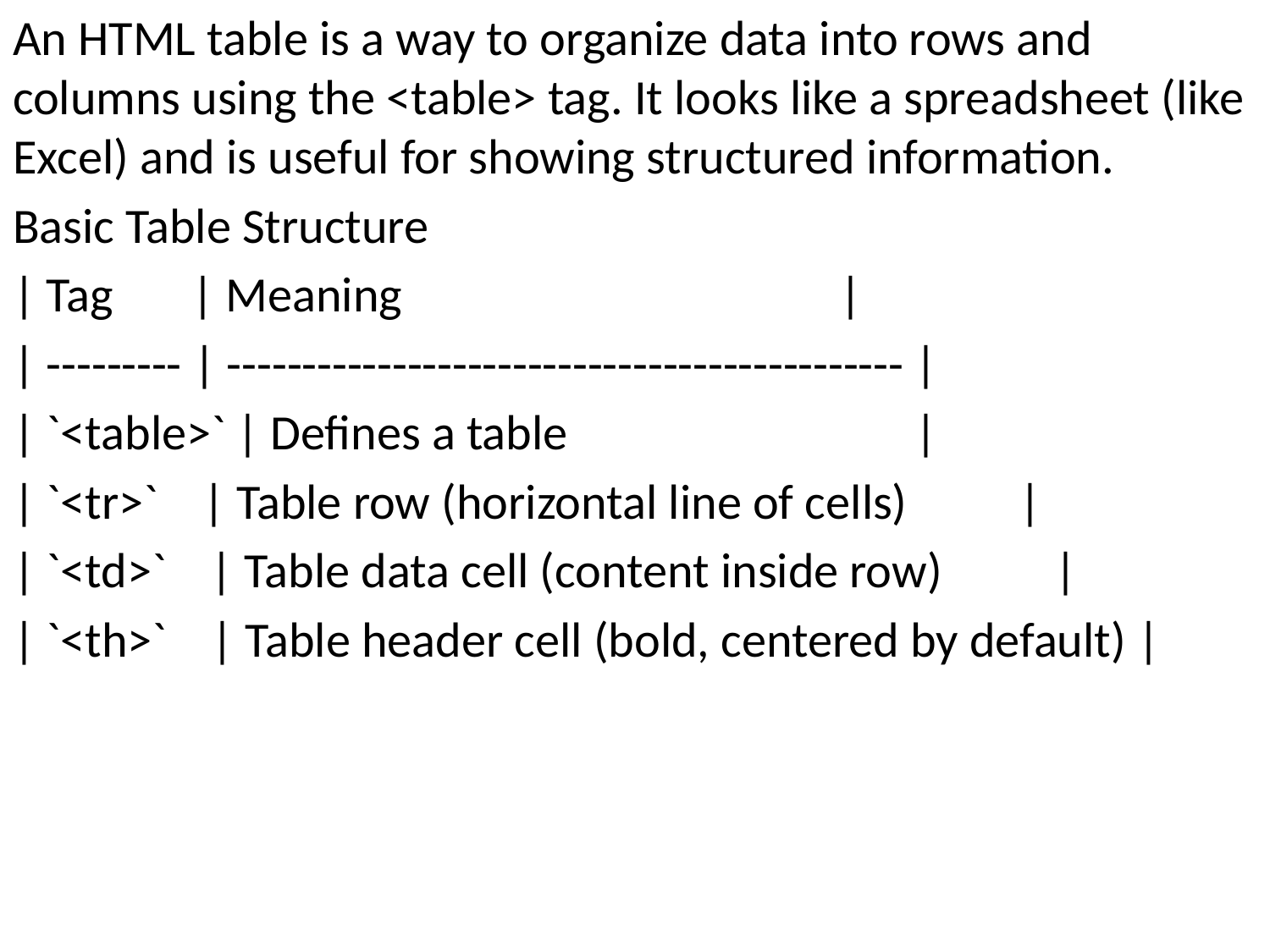

An HTML table is a way to organize data into rows and columns using the <table> tag. It looks like a spreadsheet (like Excel) and is useful for showing structured information.
Basic Table Structure
| Tag       | Meaning                                       |
| --------- | --------------------------------------------- |
| `<table>` | Defines a table                               |
| `<tr>`    | Table row (horizontal line of cells)          |
| `<td>`    | Table data cell (content inside row)          |
| `<th>`    | Table header cell (bold, centered by default) |